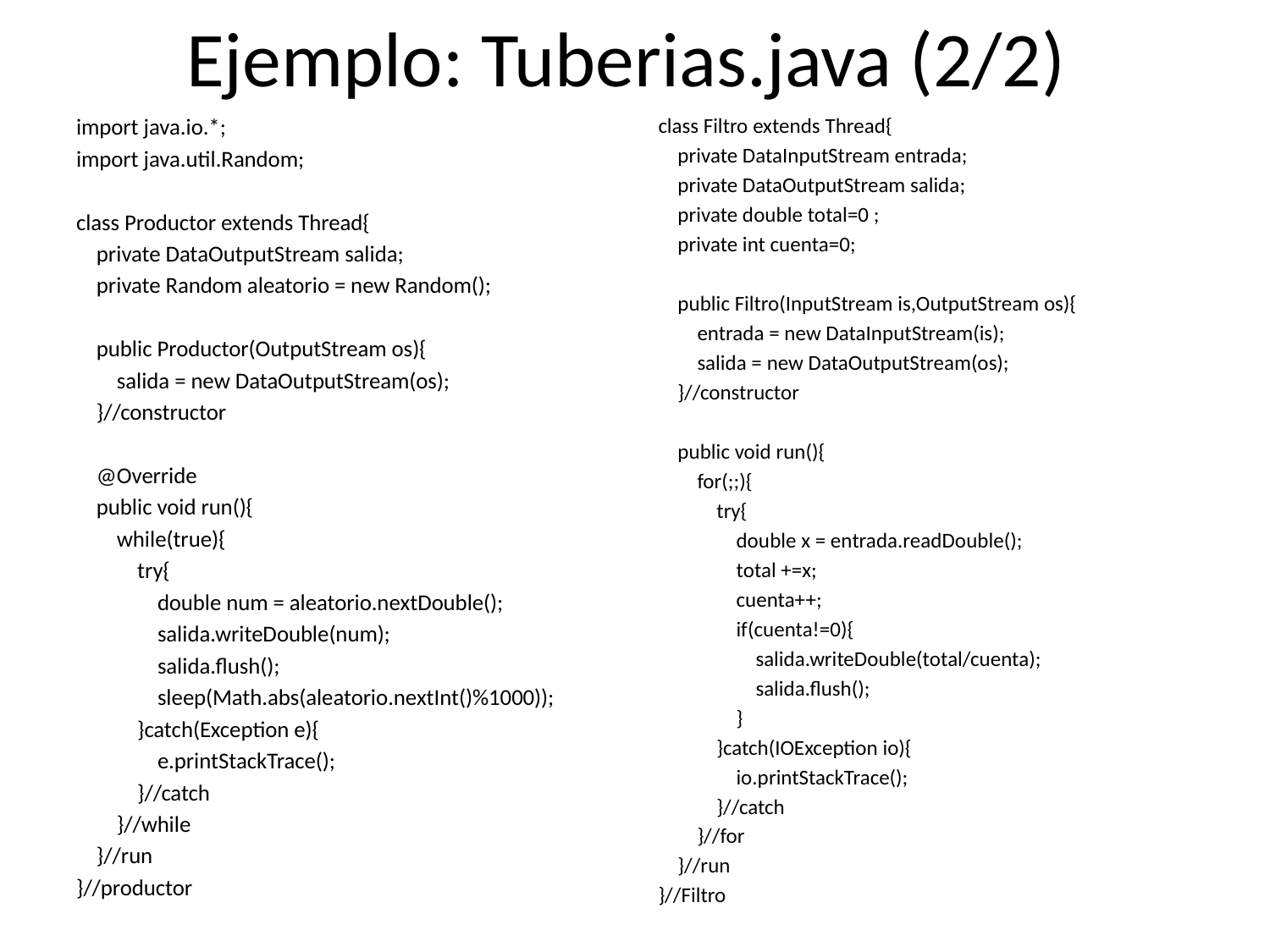

# Ejemplo: Tuberias.java (2/2)
import java.io.*;
import java.util.Random;

class Productor extends Thread{
    private DataOutputStream salida;
    private Random aleatorio = new Random();

    public Productor(OutputStream os){
        salida = new DataOutputStream(os);
    }//constructor

    @Override
    public void run(){
        while(true){
            try{
                double num = aleatorio.nextDouble();
                salida.writeDouble(num);
                salida.flush();
                sleep(Math.abs(aleatorio.nextInt()%1000));
            }catch(Exception e){
                e.printStackTrace();
            }//catch
        }//while
    }//run
}//productor

class Filtro extends Thread{
    private DataInputStream entrada;
    private DataOutputStream salida;
    private double total=0 ;
    private int cuenta=0;

    public Filtro(InputStream is,OutputStream os){
        entrada = new DataInputStream(is);
        salida = new DataOutputStream(os);
    }//constructor

    public void run(){
        for(;;){
            try{
                double x = entrada.readDouble();
                total +=x;
                cuenta++;
                if(cuenta!=0){
                    salida.writeDouble(total/cuenta);
                    salida.flush();
                }
            }catch(IOException io){
                io.printStackTrace();
            }//catch
        }//for
    }//run
}//Filtro